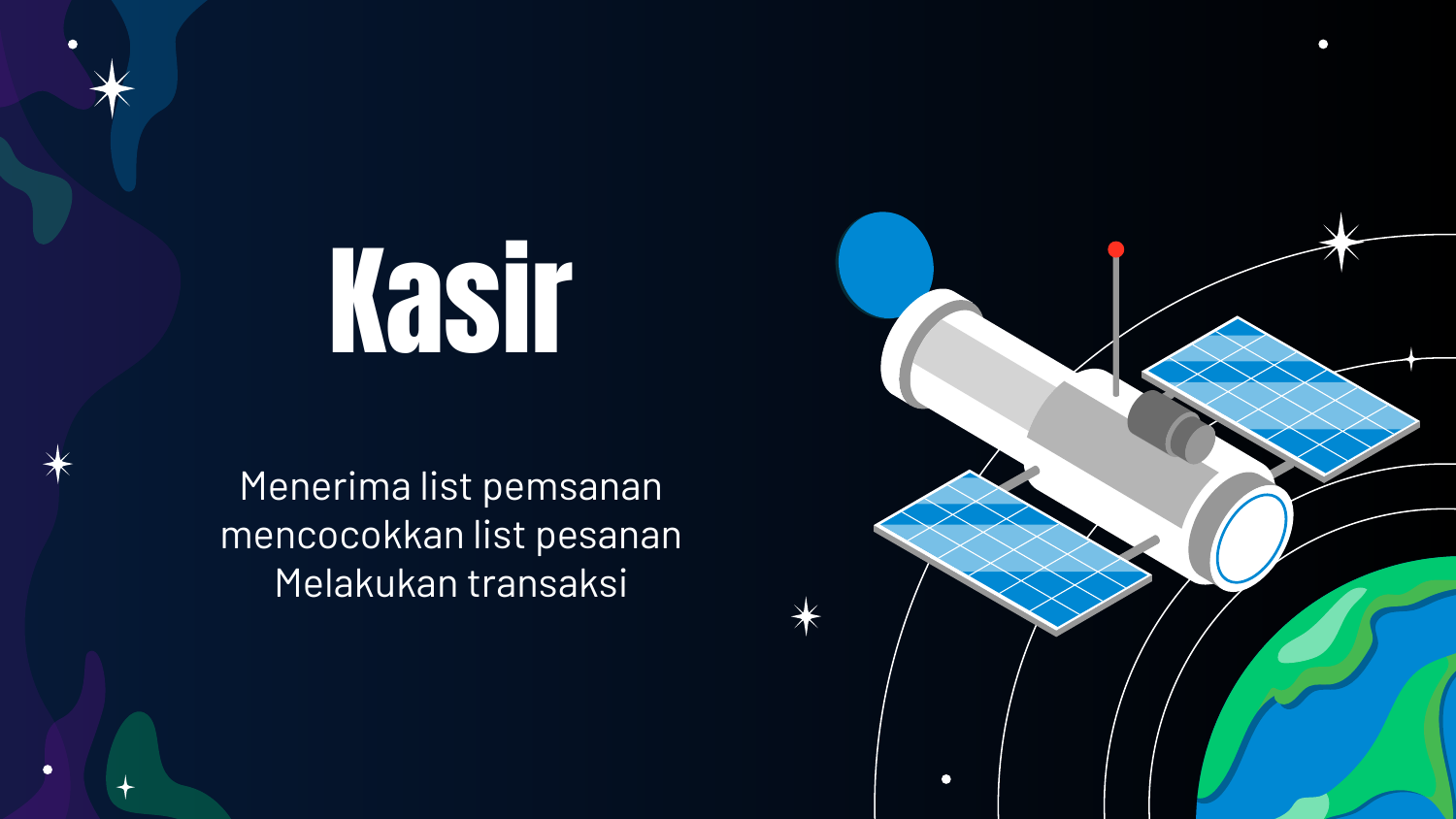

# Kasir
Menerima list pemsanan
mencocokkan list pesanan
Melakukan transaksi